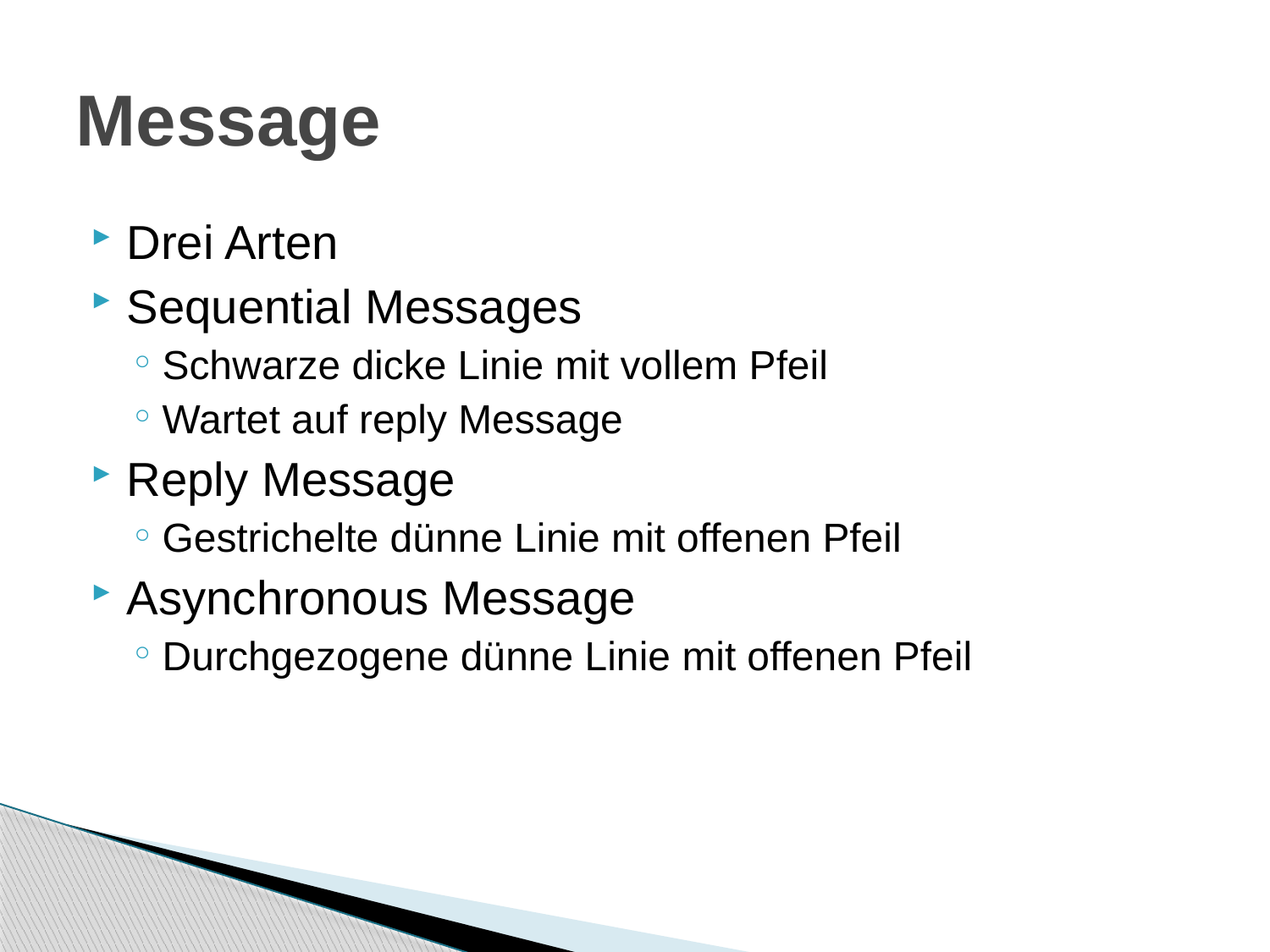

# Message
Drei Arten
Sequential Messages
Schwarze dicke Linie mit vollem Pfeil
Wartet auf reply Message
Reply Message
Gestrichelte dünne Linie mit offenen Pfeil
Asynchronous Message
Durchgezogene dünne Linie mit offenen Pfeil